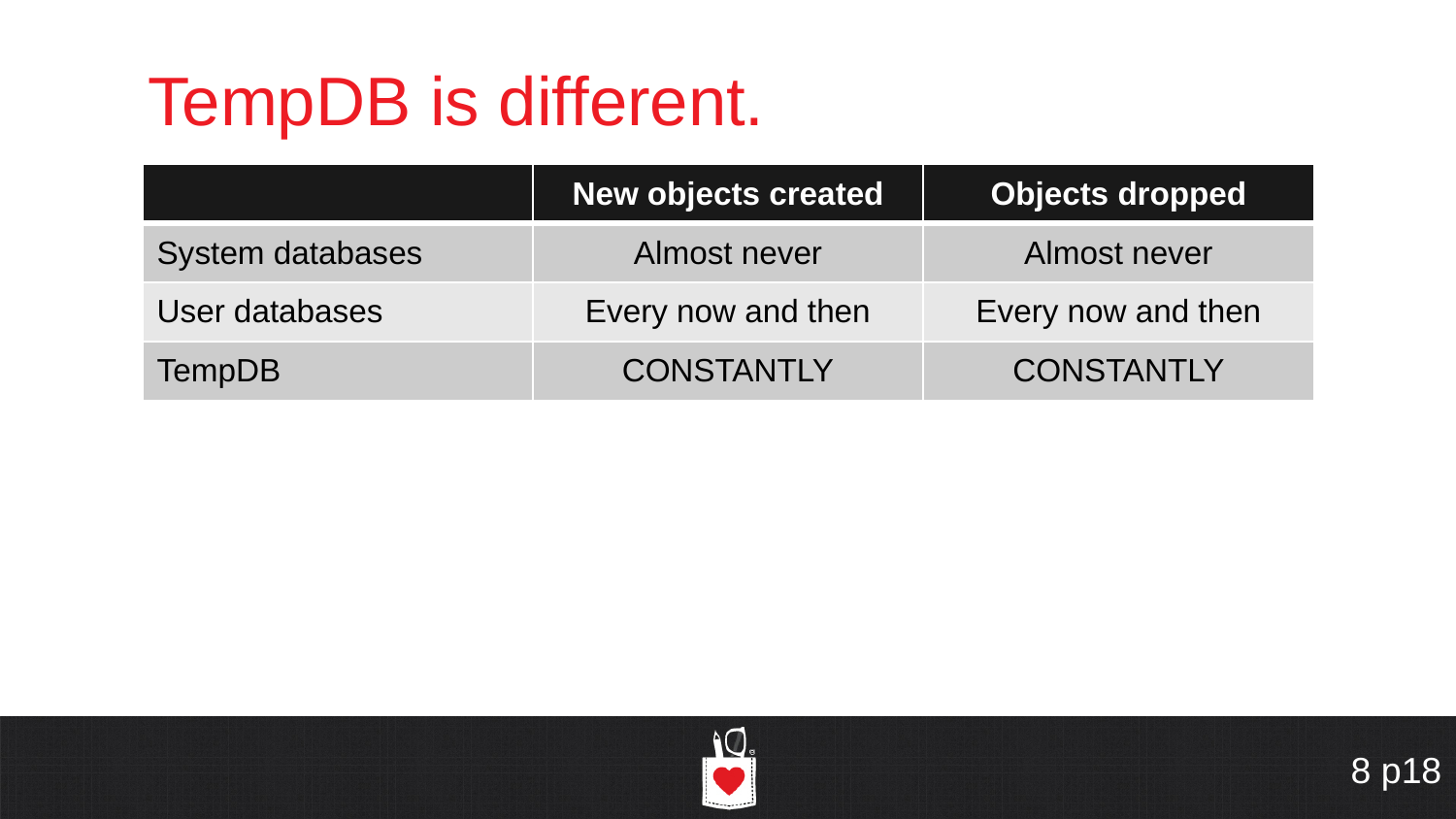

# TempDB is different.
|  | New objects created | Objects dropped |
| --- | --- | --- |
| System databases | Almost never | Almost never |
| User databases | Every now and then | Every now and then |
| TempDB | CONSTANTLY | CONSTANTLY |